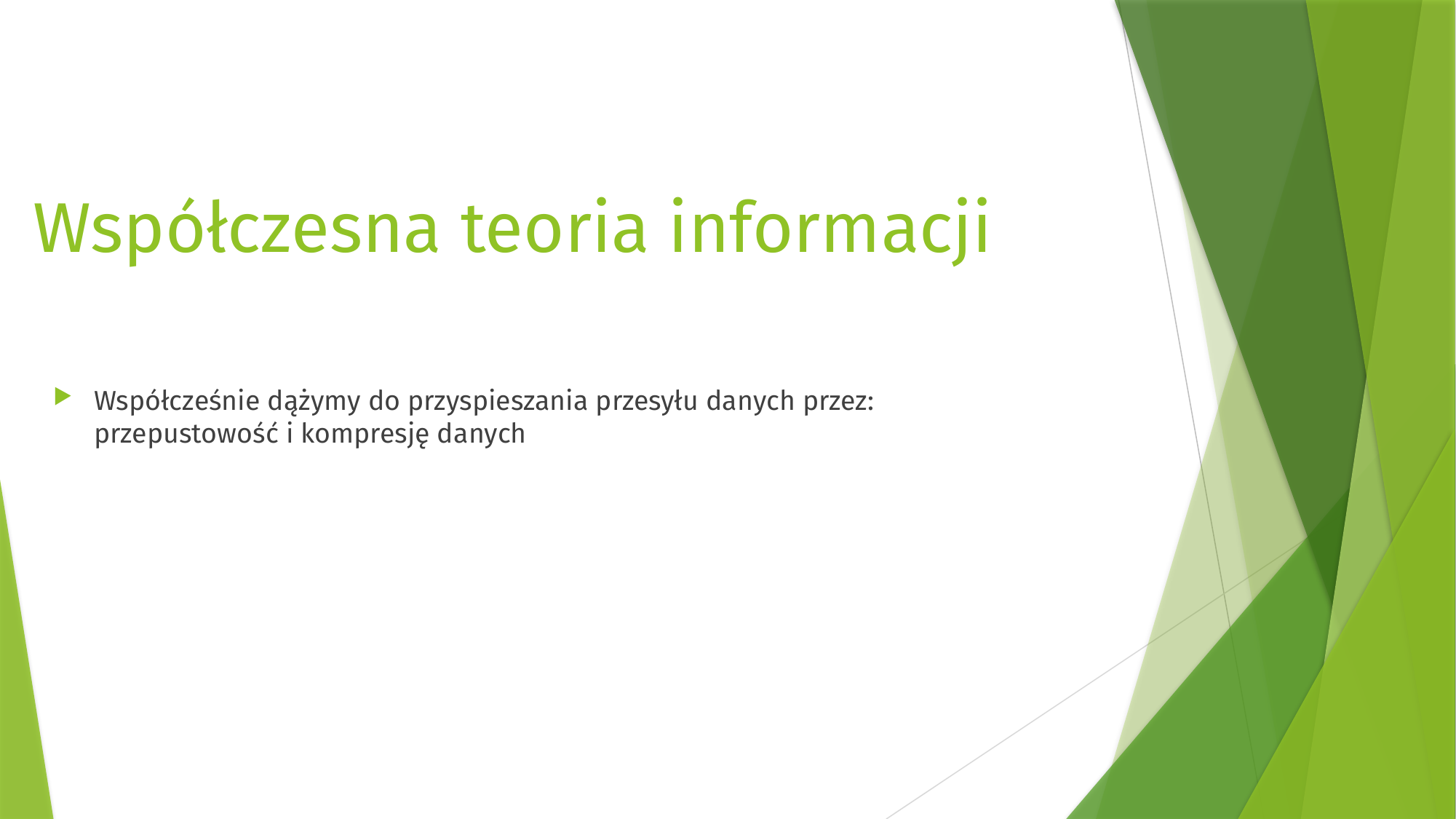

# Współczesna teoria informacji
Współcześnie dążymy do przyspieszania przesyłu danych przez: przepustowość i kompresję danych